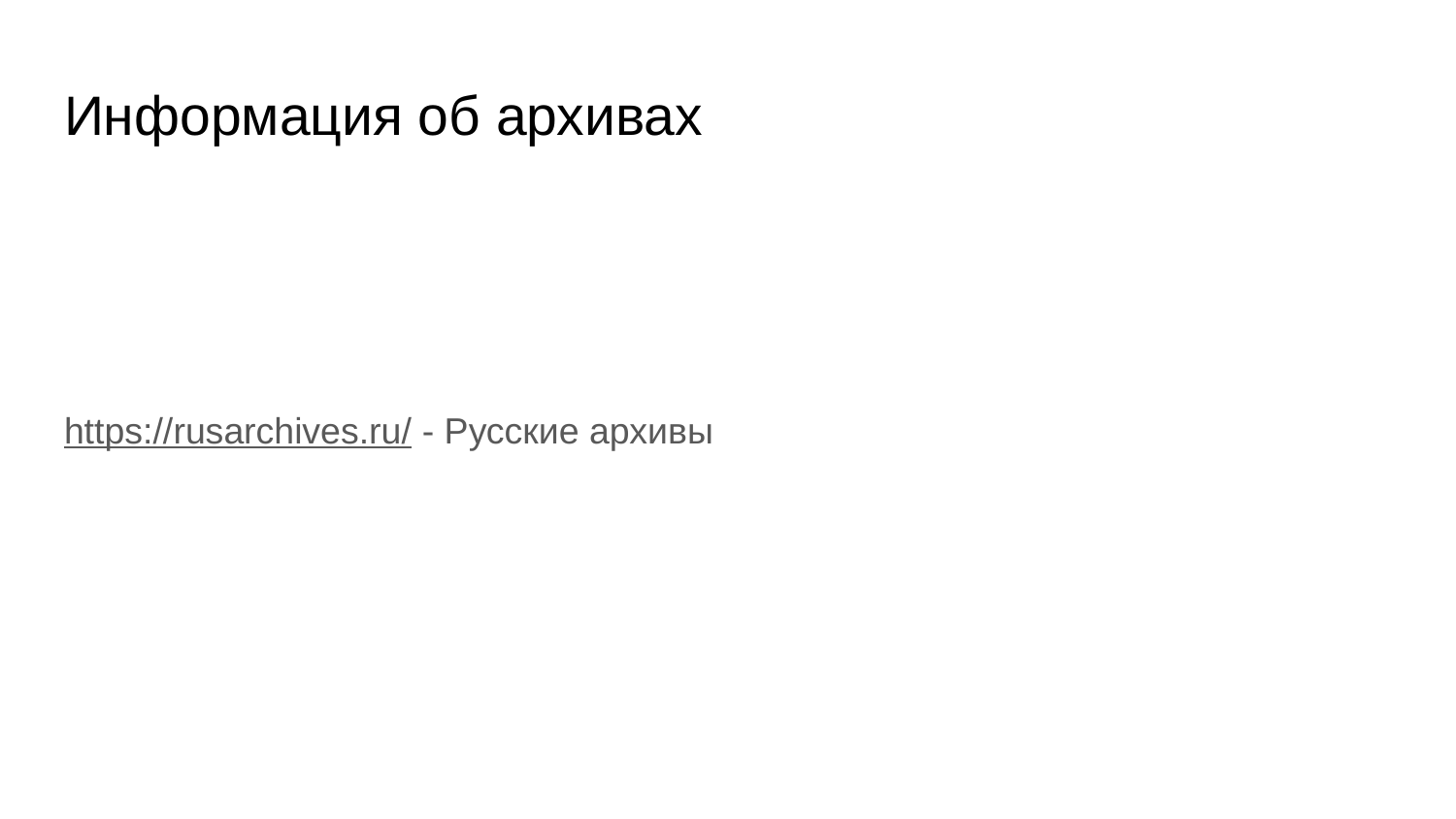

# Информация об архивах

https://rusarchives.ru/ - Русские архивы